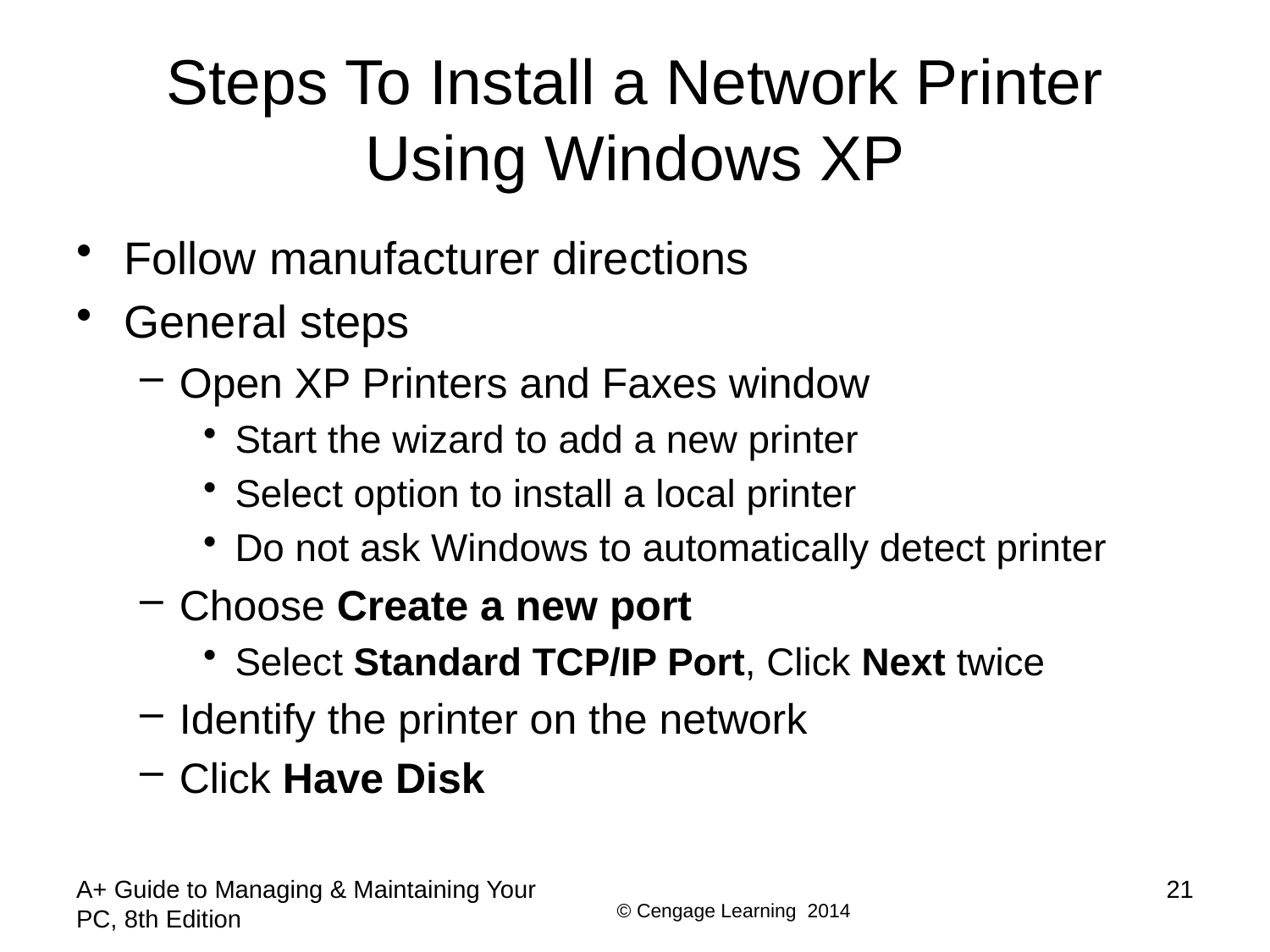

# Steps To Install a Network Printer Using Windows XP
Follow manufacturer directions
General steps
Open XP Printers and Faxes window
Start the wizard to add a new printer
Select option to install a local printer
Do not ask Windows to automatically detect printer
Choose Create a new port
Select Standard TCP/IP Port, Click Next twice
Identify the printer on the network
Click Have Disk
A+ Guide to Managing & Maintaining Your PC, 8th Edition
21